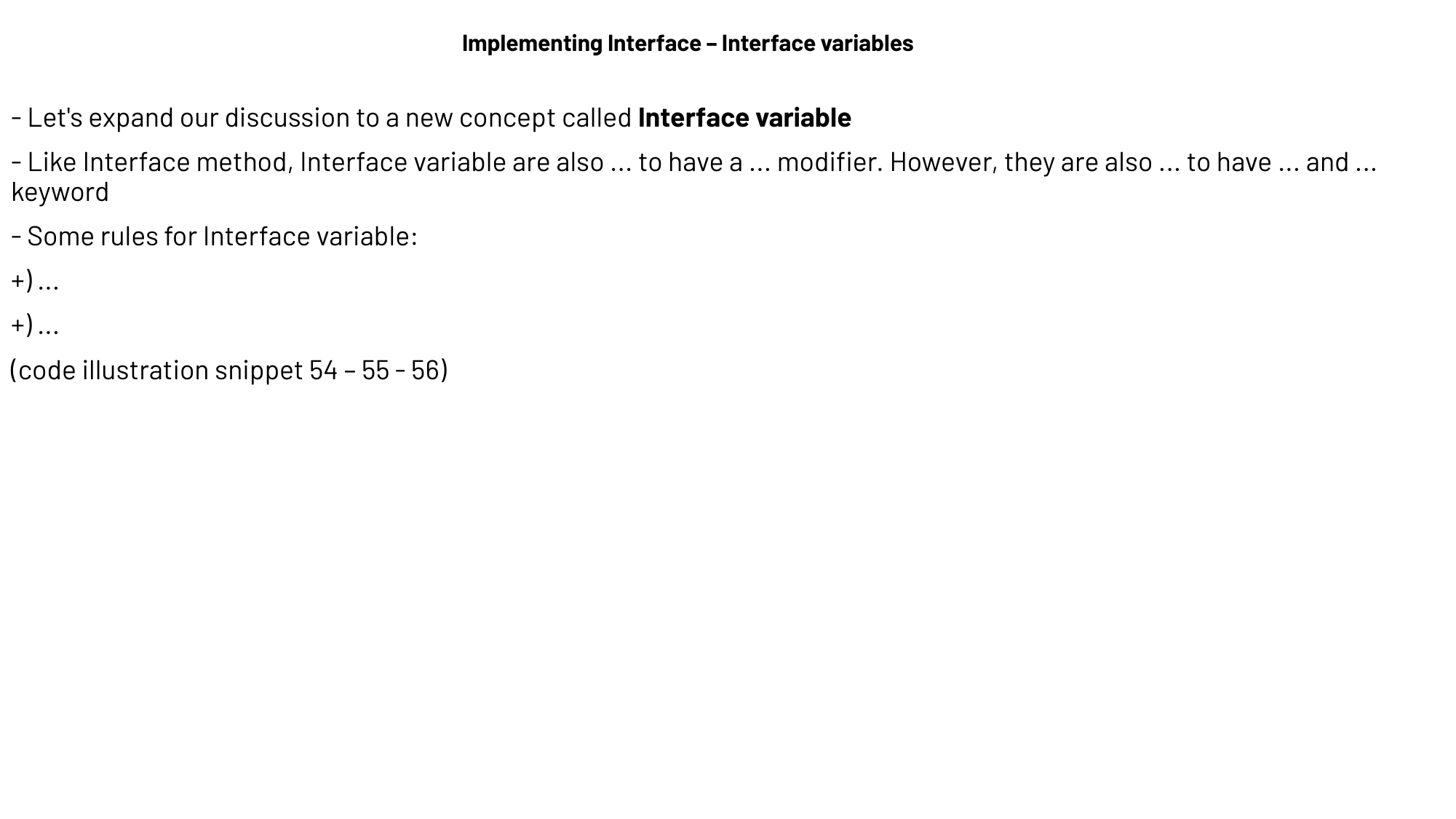

Implementing Interface – Interface variables
- Let's expand our discussion to a new concept called Interface variable
- Like Interface method, Interface variable are also ... to have a ... modifier. However, they are also ... to have ... and ... keyword
- Some rules for Interface variable:
+) ...
+) ...
(code illustration snippet 54 – 55 - 56)